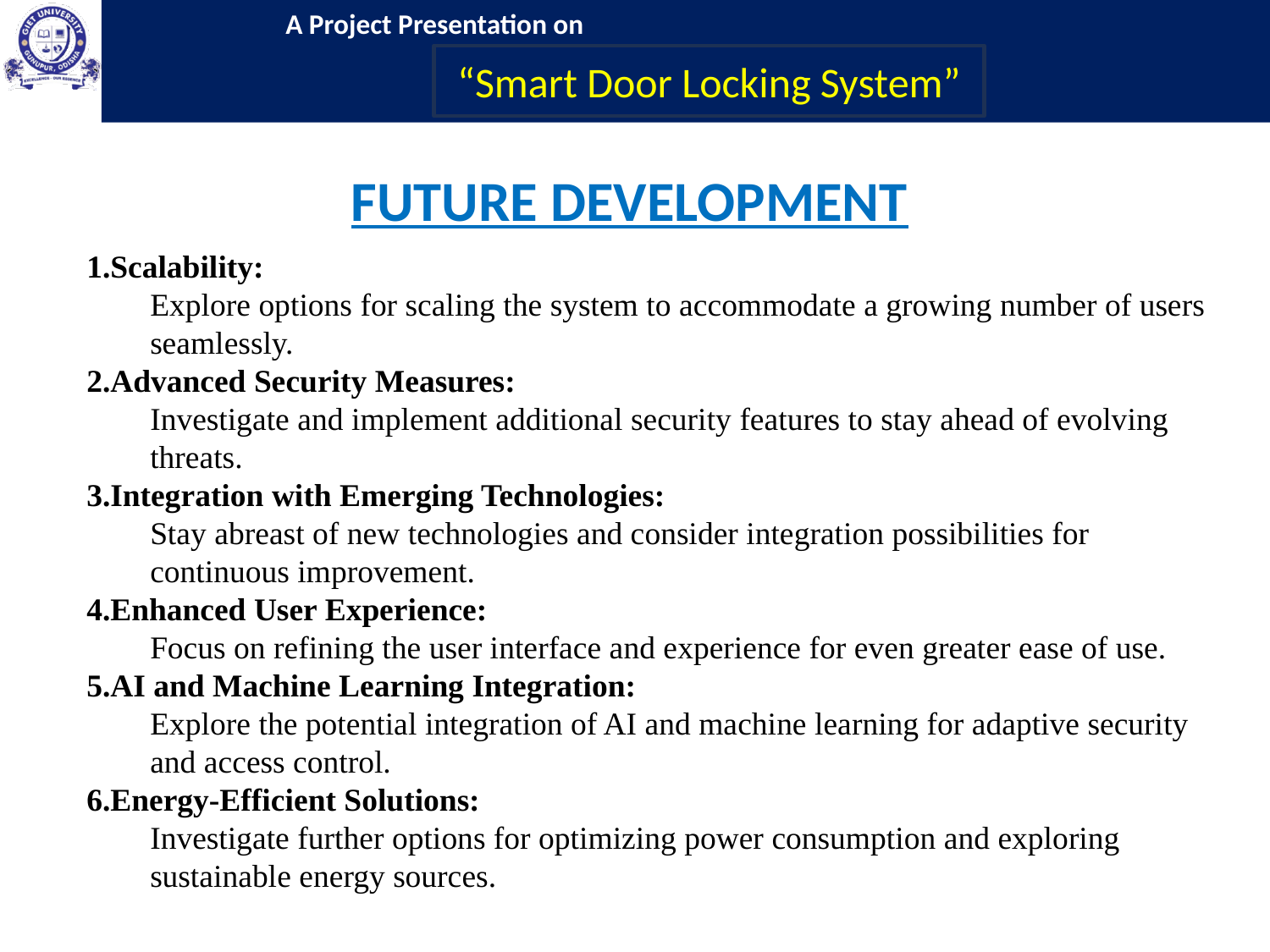

“Smart Door Locking System”
FUTURE DEVELOPMENT
Scalability:
Explore options for scaling the system to accommodate a growing number of users seamlessly.
Advanced Security Measures:
Investigate and implement additional security features to stay ahead of evolving threats.
Integration with Emerging Technologies:
Stay abreast of new technologies and consider integration possibilities for continuous improvement.
Enhanced User Experience:
Focus on refining the user interface and experience for even greater ease of use.
AI and Machine Learning Integration:
Explore the potential integration of AI and machine learning for adaptive security and access control.
Energy-Efficient Solutions:
Investigate further options for optimizing power consumption and exploring sustainable energy sources.

12